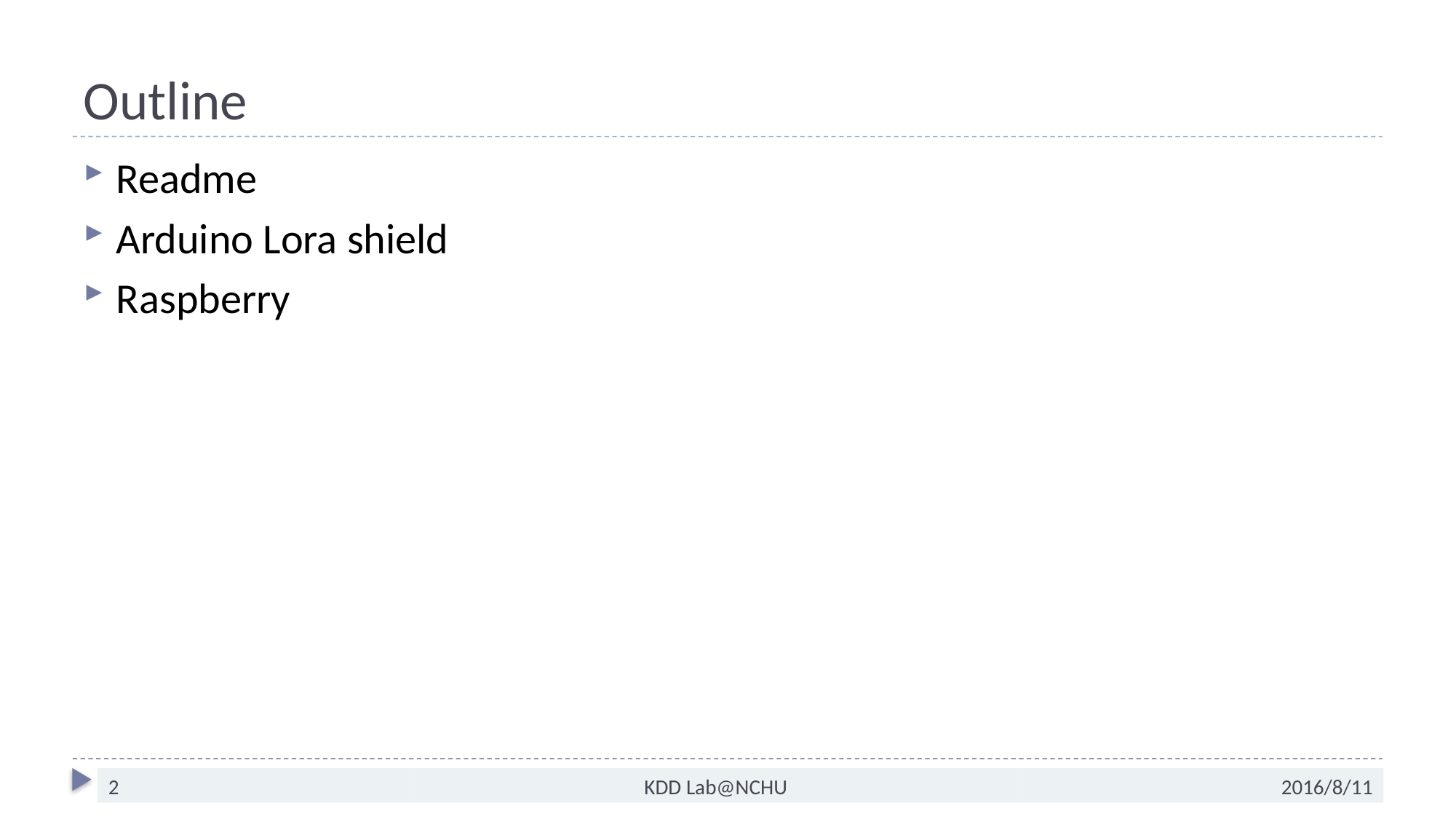

# Outline
Readme
Arduino Lora shield
Raspberry

2
KDD Lab@NCHU
2016/8/11